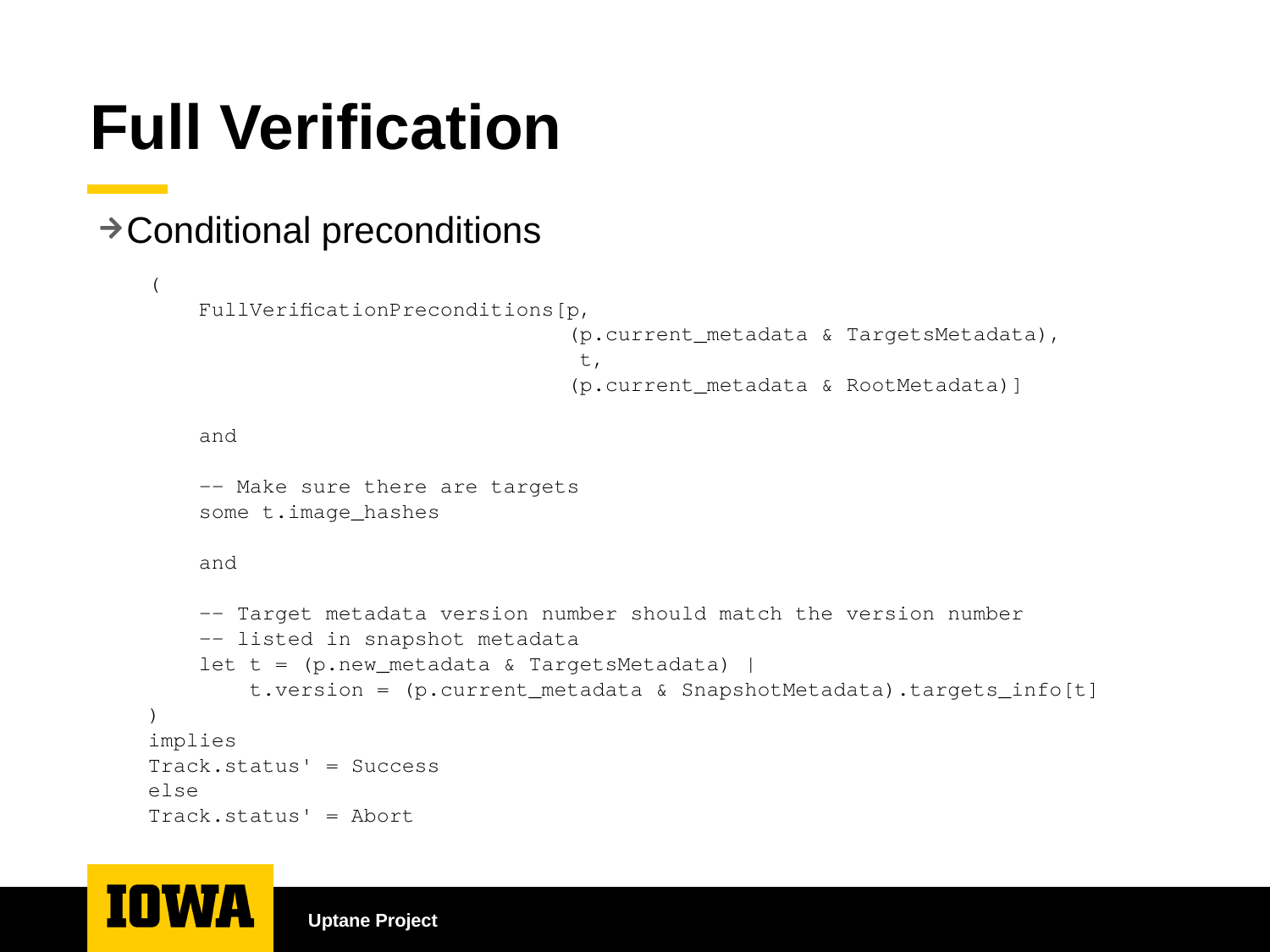

# Full Verification
Conditional preconditions

	(
	    FullVerificationPreconditions[p,
        			   (p.current_metadata & TargetsMetadata),
	       			    t,
   	     			   (p.current_metadata & RootMetadata)]

	    and

	    -- Make sure there are targets
	    some t.image_hashes

	    and

	    -- Target metadata version number should match the version number
	    -- listed in snapshot metadata
	    let t = (p.new_metadata & TargetsMetadata) |
	        t.version = (p.current_metadata & SnapshotMetadata).targets_info[t]
	)
	implies
	Track.status' = Success
	else
	Track.status' = Abort
Uptane Project